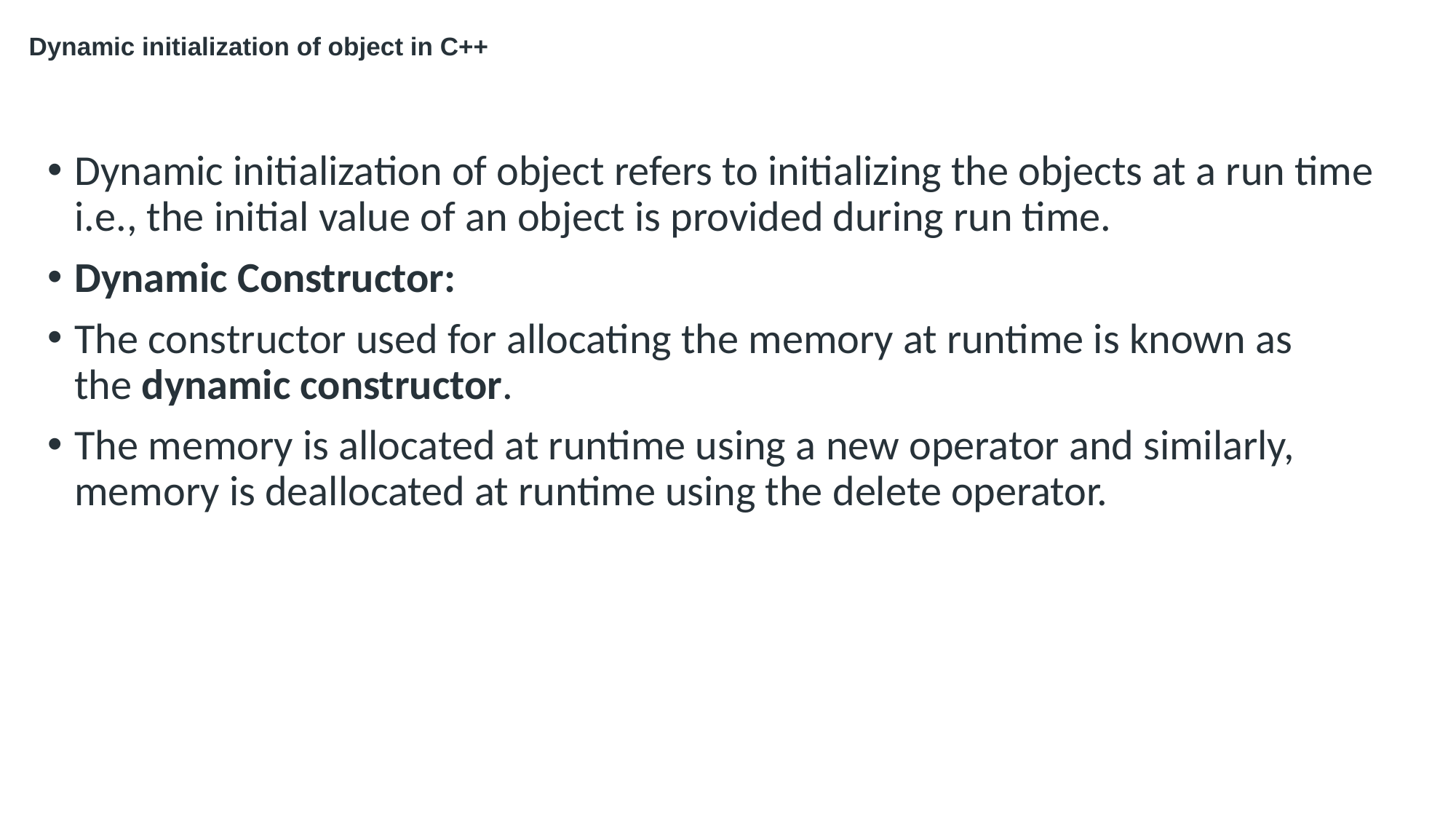

# Dynamic initialization of object in C++
Dynamic initialization of object refers to initializing the objects at a run time i.e., the initial value of an object is provided during run time.
Dynamic Constructor:
The constructor used for allocating the memory at runtime is known as the dynamic constructor.
The memory is allocated at runtime using a new operator and similarly, memory is deallocated at runtime using the delete operator.